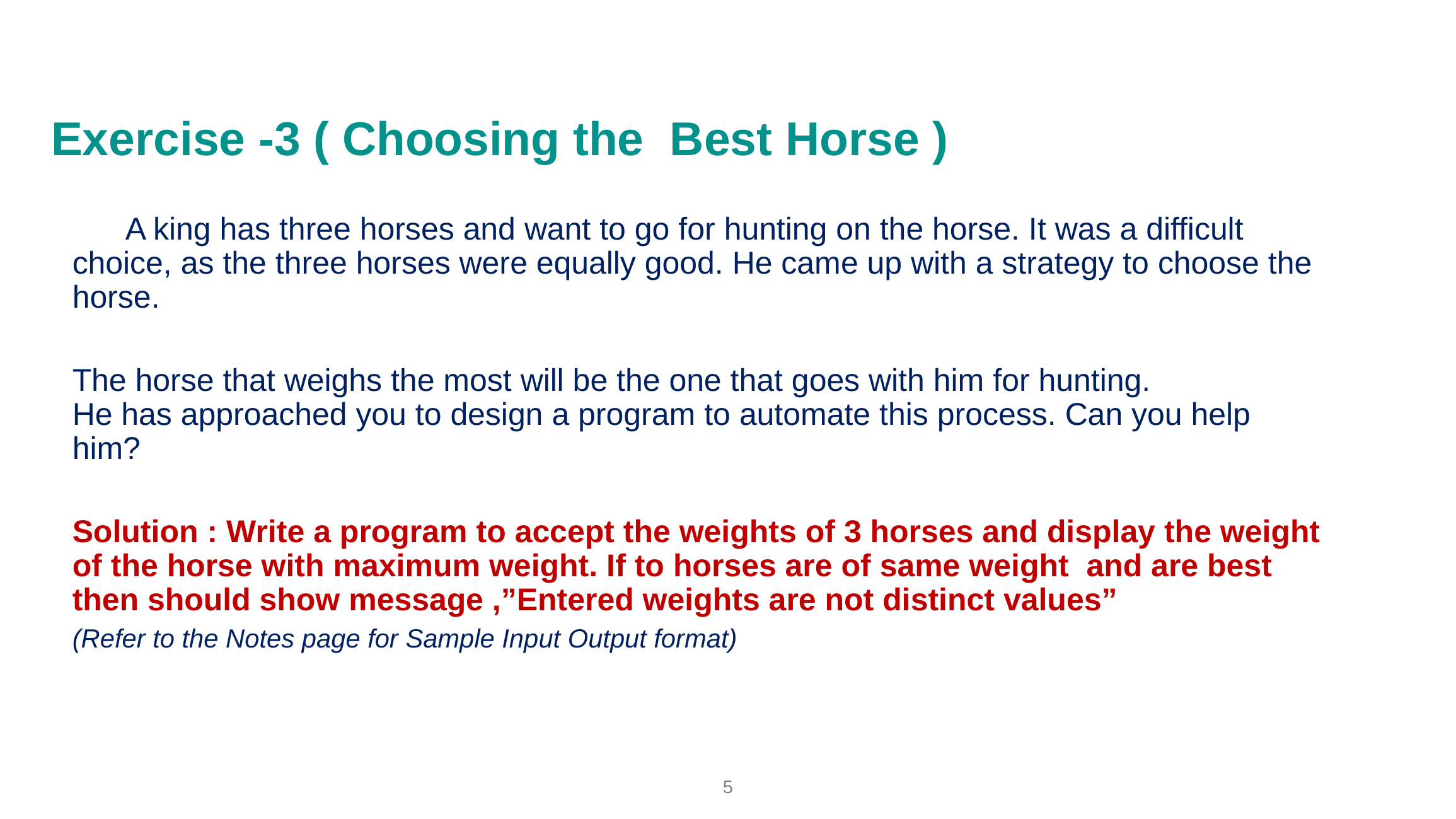

# Exercise -3 ( Choosing the  Best Horse )
      A king has three horses and want to go for hunting on the horse. It was a difficult choice, as the three horses were equally good. He came up with a strategy to choose the horse.

The horse that weighs the most will be the one that goes with him for hunting.
He has approached you to design a program to automate this process. Can you help him?

Solution : Write a program to accept the weights of 3 horses and display the weight of the horse with maximum weight. If to horses are of same weight  and are best then should show message ,”Entered weights are not distinct values”
(Refer to the Notes page for Sample Input Output format)